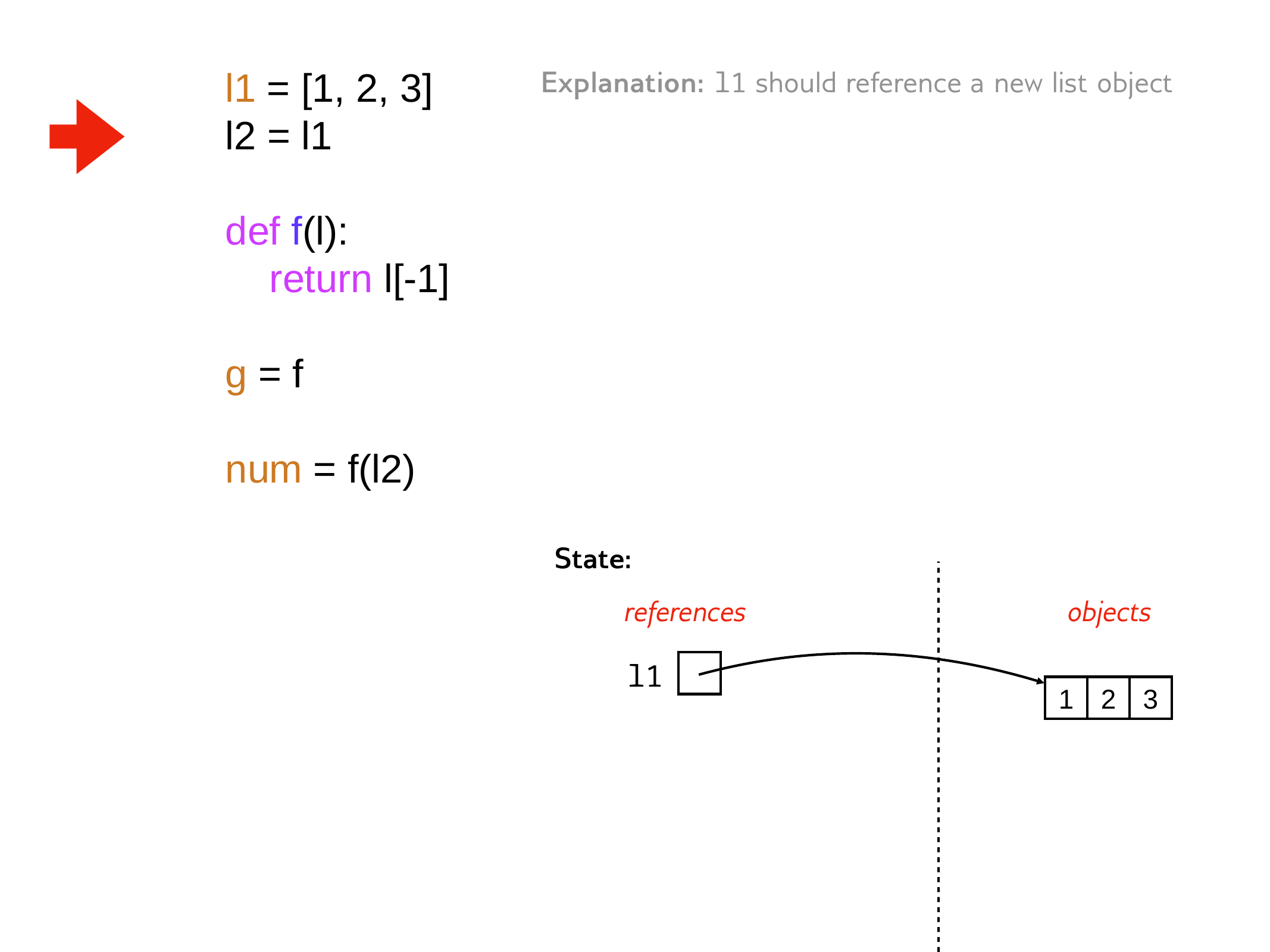

l1 = [1, 2, 3]
l2 = l1

def f(l):
    return l[-1]

g = f

num = f(l2)
Explanation: l1 should reference a new list object

State:

references
objects
l1

1
2
3